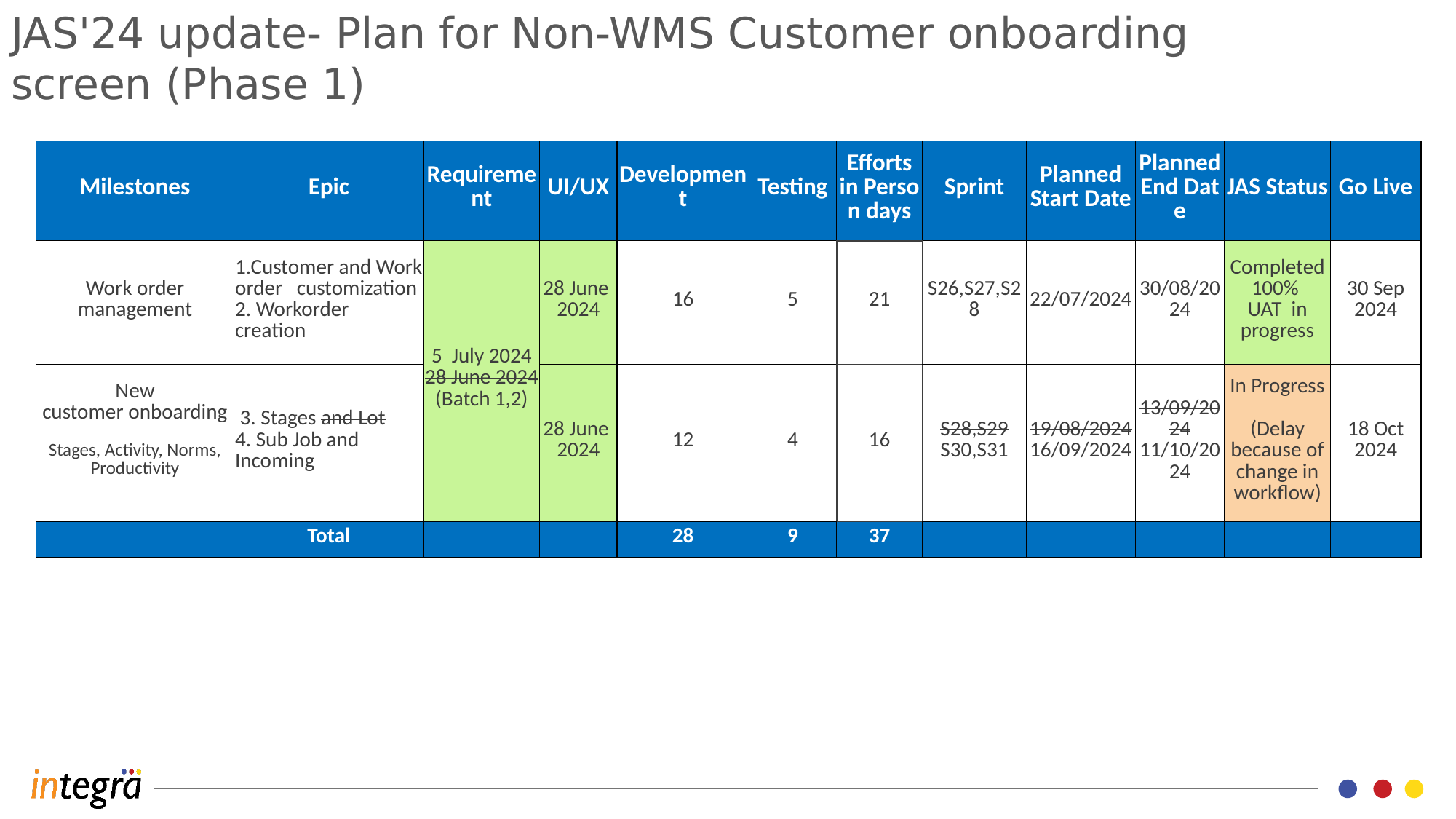

JAS'24 update- Plan for Non-WMS Customer onboarding screen (Phase 1)

| Milestones | Epic | Requirement | UI/UX | Development | Testing | Efforts in Person days | Sprint | Planned Start Date | Planned End Date | JAS Status | Go Live |
| --- | --- | --- | --- | --- | --- | --- | --- | --- | --- | --- | --- |
| Work order management | 1.Customer and Work order   customization 2. Workorder creation | 5  July 2024 28 June 2024 (Batch 1,2) | 28 June 2024 | 16 | 5 | 21 | S26,S27,S28 | 22/07/2024 | 30/08/2024 | Completed 100% UAT in progress | 30 Sep 2024 |
| New customer onboarding Stages, Activity, Norms, Productivity | 3. Stages and Lot 4. Sub Job and Incoming |  | 28 June 2024 | 12 | 4 | 16 | S28,S29 S30,S31 | 19/08/2024 16/09/2024 | 13/09/2024 11/10/2024 | In Progress (Delay because of change in workflow) | 18 Oct 2024 |
|  | Total |  |  | 28 | 9 | 37 |  |  |  |  |  |